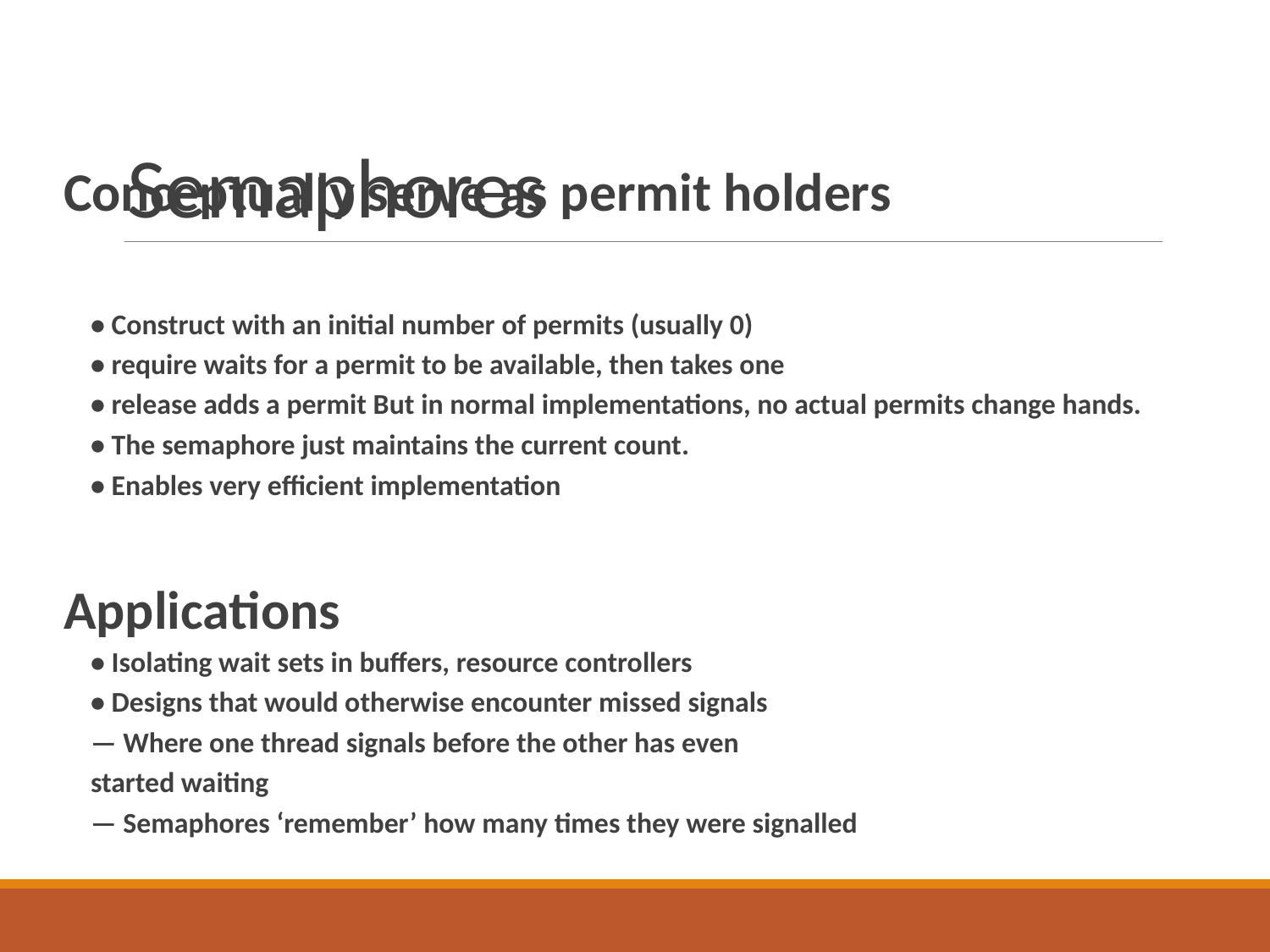

# Semaphores
Conceptually serve as permit holders

• Construct with an initial number of permits (usually 0)
• require waits for a permit to be available, then takes one
• release adds a permit But in normal implementations, no actual permits change hands.
• The semaphore just maintains the current count.
• Enables very efficient implementation

Applications
• Isolating wait sets in buffers, resource controllers
• Designs that would otherwise encounter missed signals
— Where one thread signals before the other has even
started waiting
— Semaphores ‘remember’ how many times they were signalled